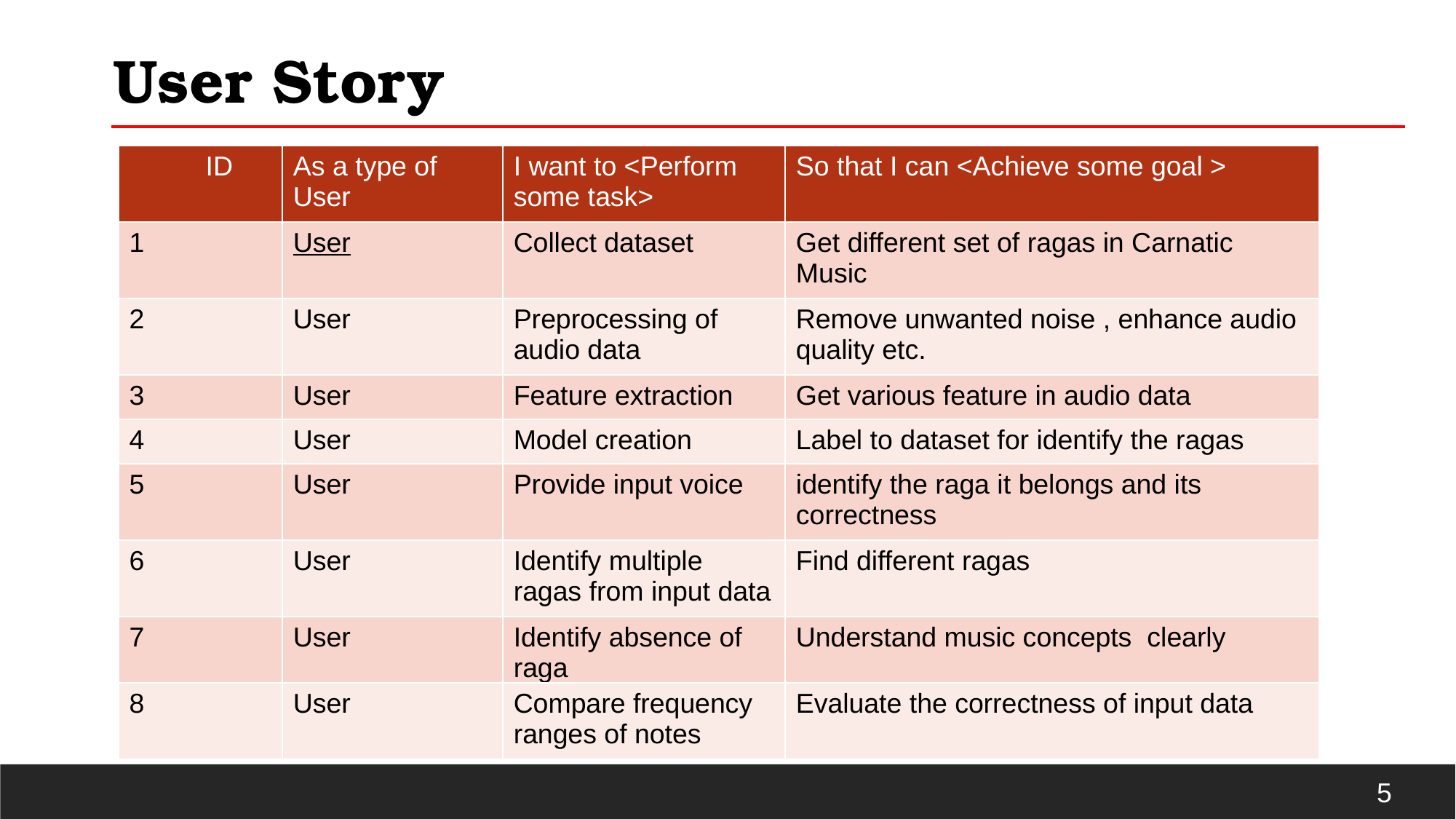

User Story
| ID | As a type of User | I want to <Perform some task> | So that I can <Achieve some goal > |
| --- | --- | --- | --- |
| 1 | User | Collect dataset | Get different set of ragas in Carnatic Music |
| 2 | User | Preprocessing of audio data | Remove unwanted noise , enhance audio quality etc. |
| 3 | User | Feature extraction | Get various feature in audio data |
| 4 | User | Model creation | Label to dataset for identify the ragas |
| 5 | User | Provide input voice | identify the raga it belongs and its correctness |
| 6 | User | Identify multiple ragas from input data | Find different ragas |
| 7 | User | Identify absence of raga | Understand music concepts clearly |

| 8 | User | Compare frequency ranges of notes | Evaluate the correctness of input data |
| --- | --- | --- | --- |
Department of Computer Applications, MESCE KUTTIPPURAM
5